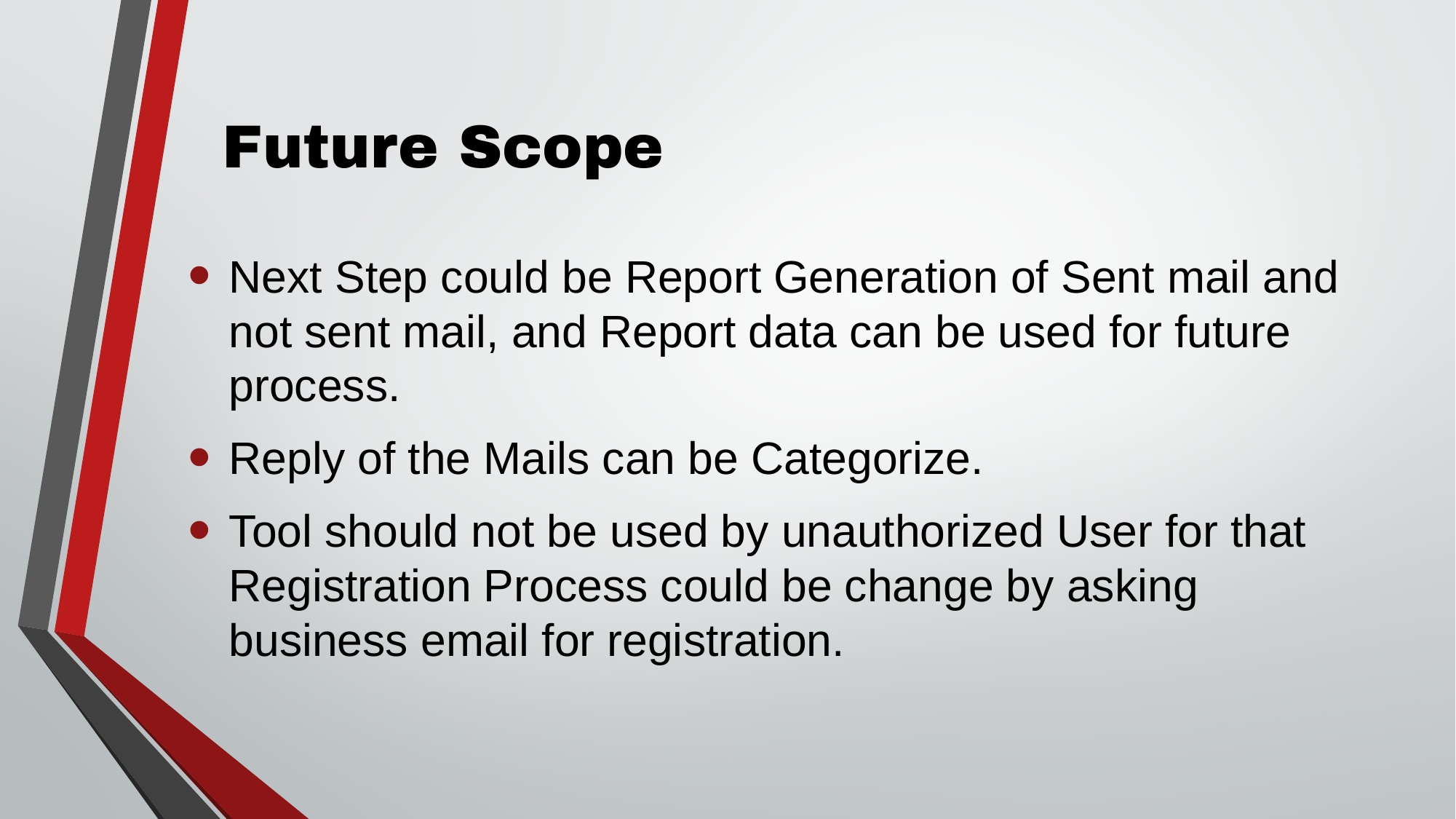

# Future Scope
Next Step could be Report Generation of Sent mail and not sent mail, and Report data can be used for future process.
Reply of the Mails can be Categorize.
Tool should not be used by unauthorized User for that Registration Process could be change by asking business email for registration.